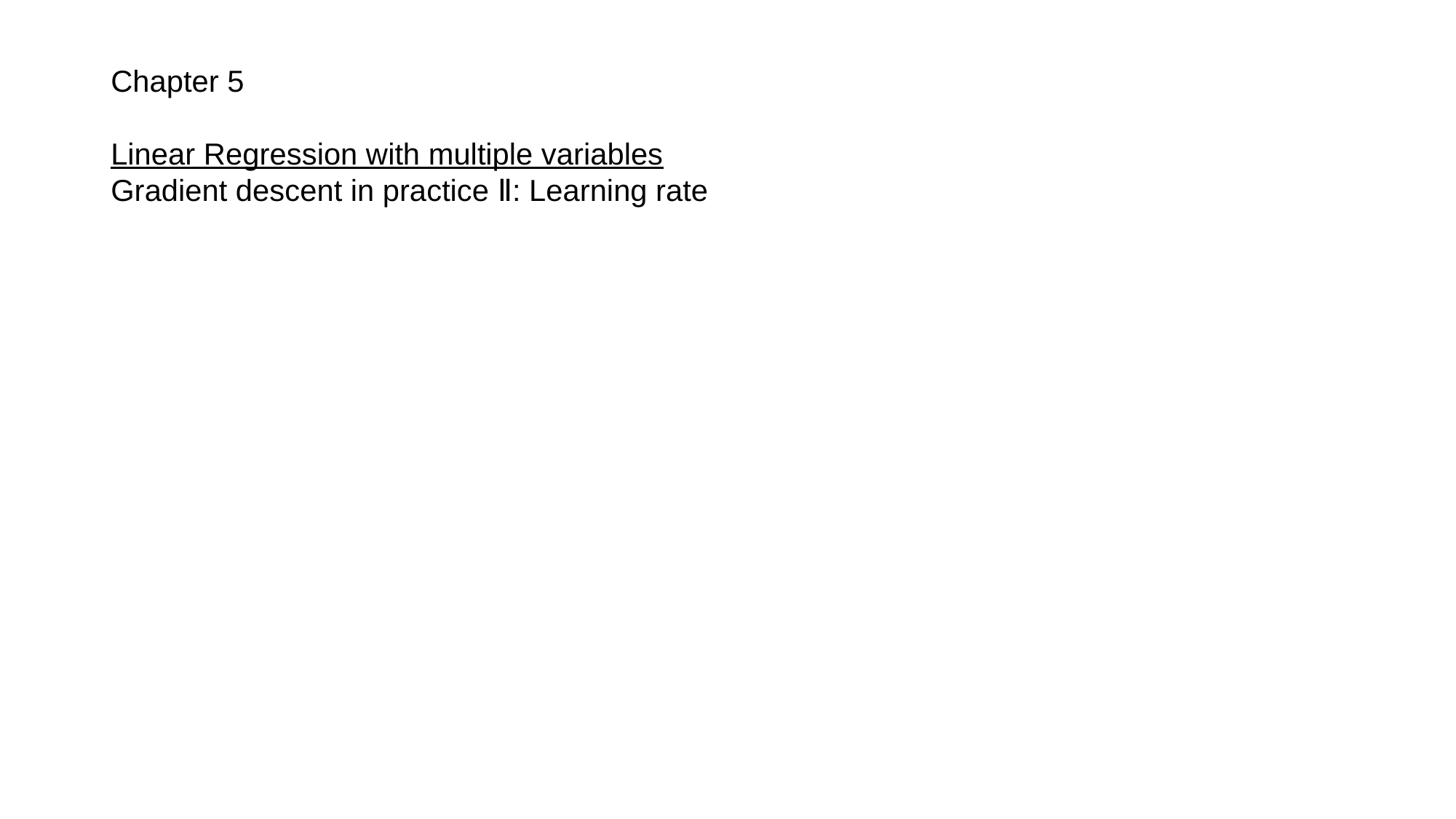

Chapter 5

Linear Regression with multiple variables
Gradient descent in practice Ⅱ: Learning rate